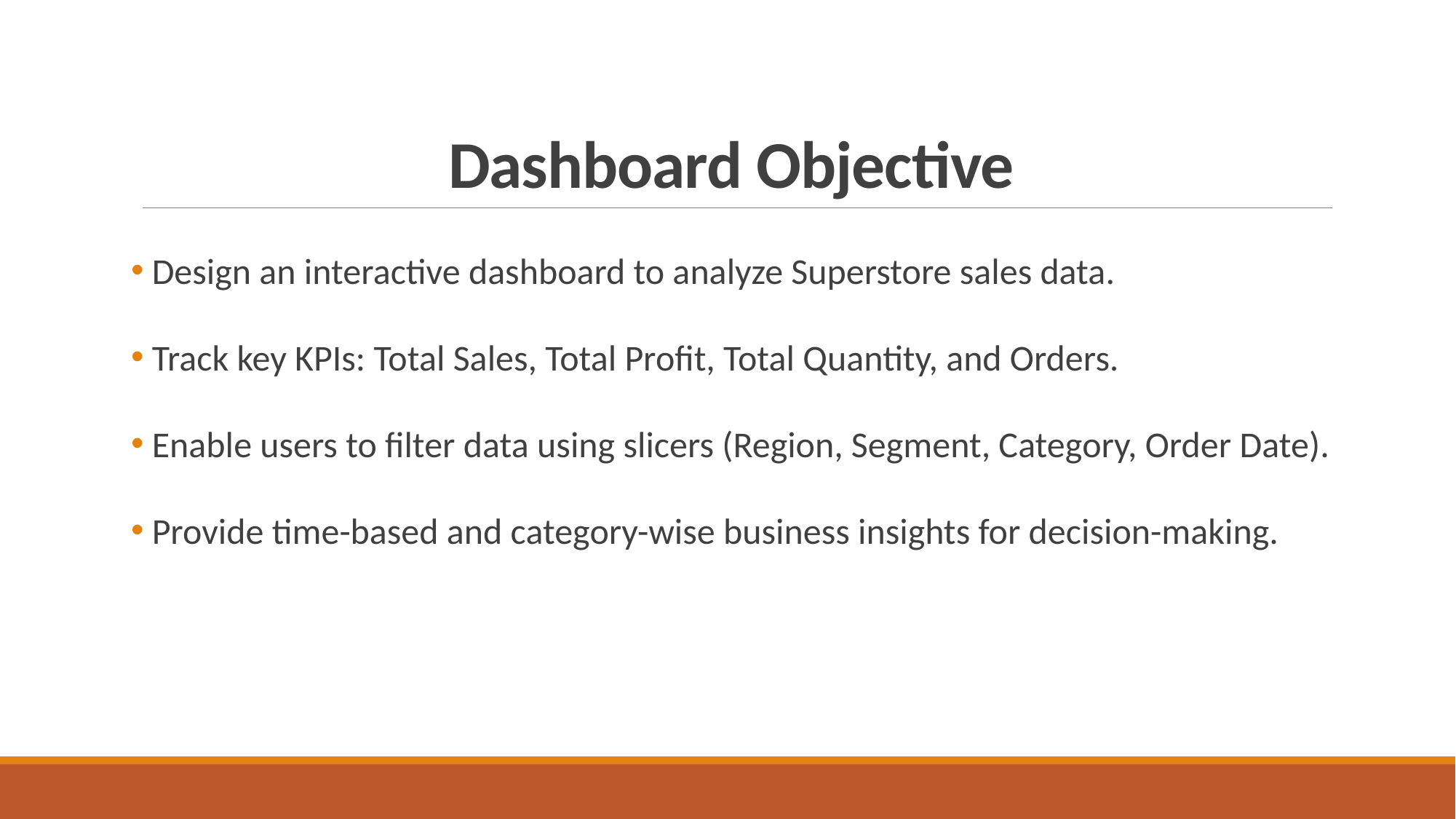

# Dashboard Objective
 Design an interactive dashboard to analyze Superstore sales data.
 Track key KPIs: Total Sales, Total Profit, Total Quantity, and Orders.
 Enable users to filter data using slicers (Region, Segment, Category, Order Date).
 Provide time-based and category-wise business insights for decision-making.